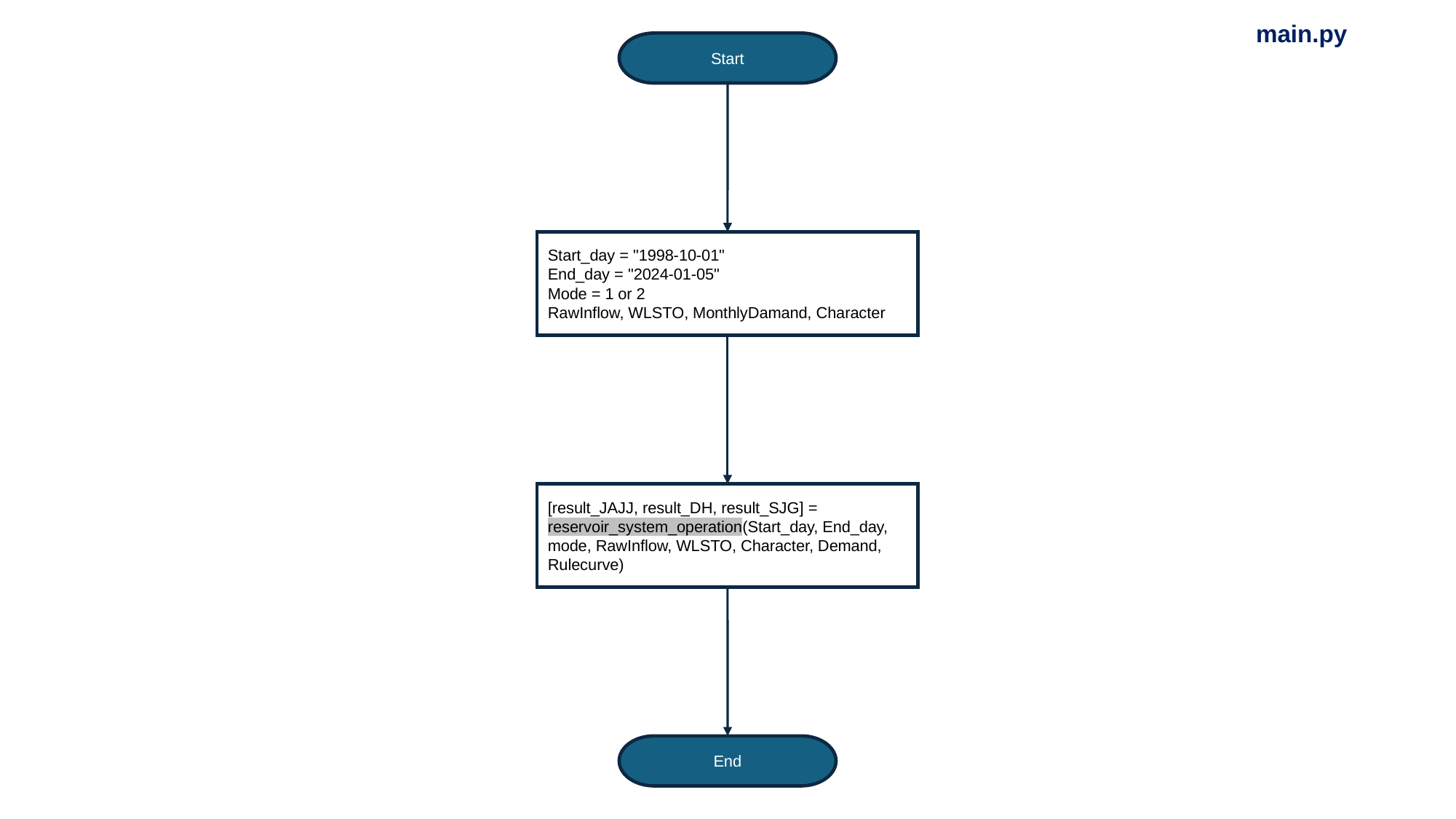

main.py
Start
Start_day = "1998-10-01"
End_day = "2024-01-05"
Mode = 1 or 2
RawInflow, WLSTO, MonthlyDamand, Character
[result_JAJJ, result_DH, result_SJG] = reservoir_system_operation(Start_day, End_day, mode, RawInflow, WLSTO, Character, Demand, Rulecurve)
End